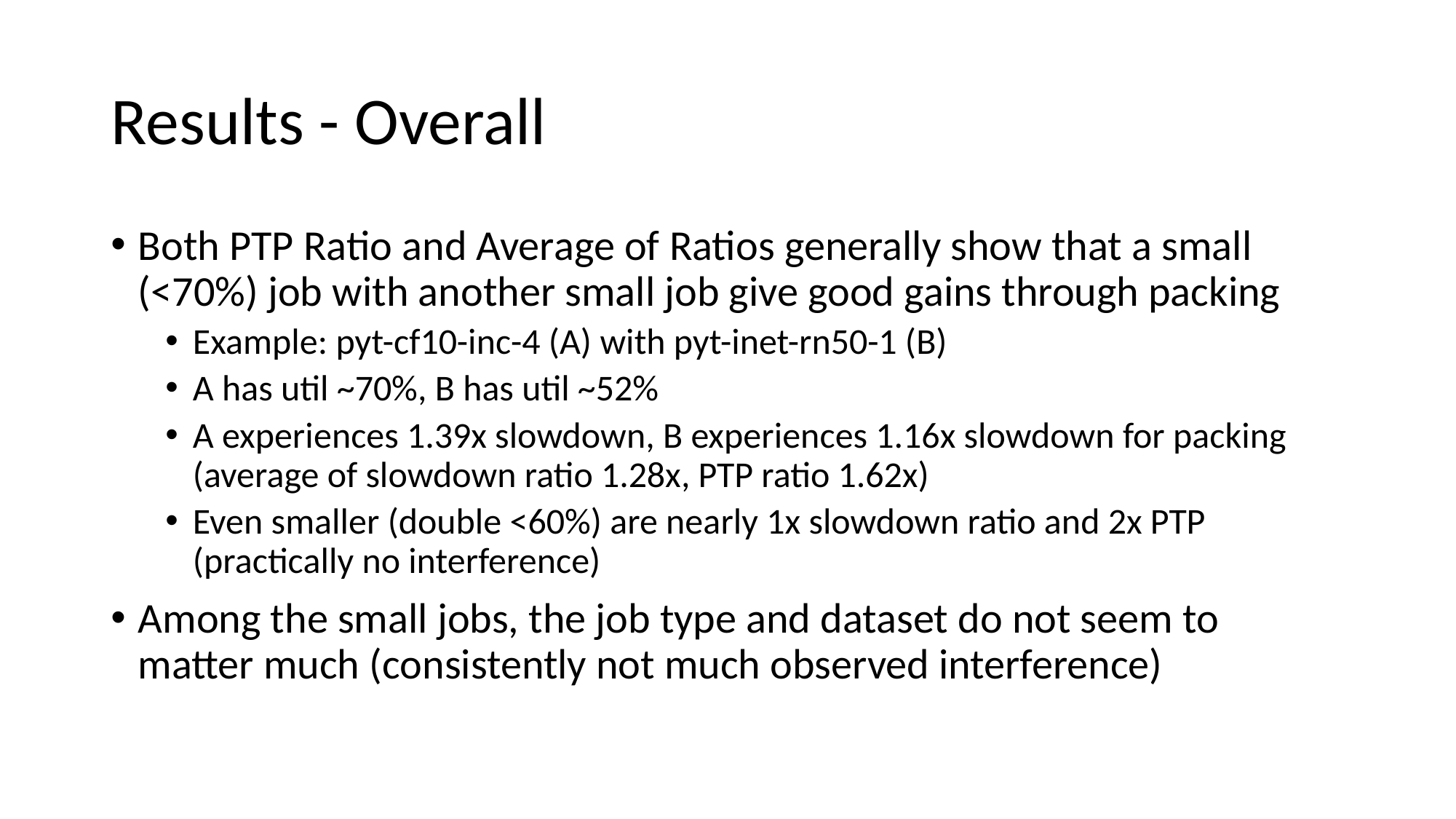

# Results - Overall
Both PTP Ratio and Average of Ratios generally show that a small (<70%) job with another small job give good gains through packing
Example: pyt-cf10-inc-4 (A) with pyt-inet-rn50-1 (B)
A has util ~70%, B has util ~52%
A experiences 1.39x slowdown, B experiences 1.16x slowdown for packing (average of slowdown ratio 1.28x, PTP ratio 1.62x)
Even smaller (double <60%) are nearly 1x slowdown ratio and 2x PTP (practically no interference)
Among the small jobs, the job type and dataset do not seem to matter much (consistently not much observed interference)